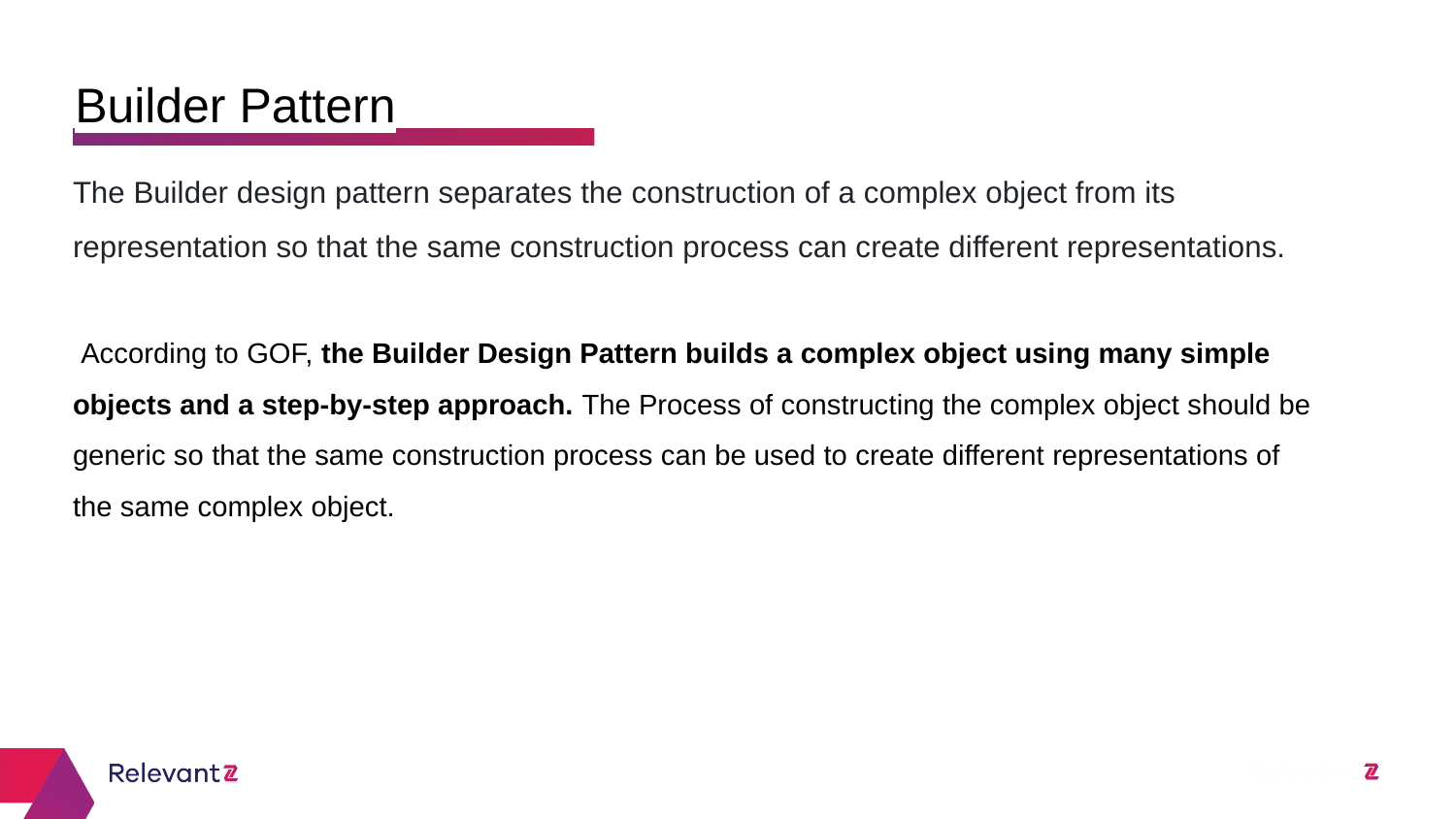

Builder Pattern
# The Builder design pattern separates the construction of a complex object from its representation so that the same construction process can create different representations.

 According to GOF, the Builder Design Pattern builds a complex object using many simple objects and a step-by-step approach. The Process of constructing the complex object should be generic so that the same construction process can be used to create different representations of the same complex object.